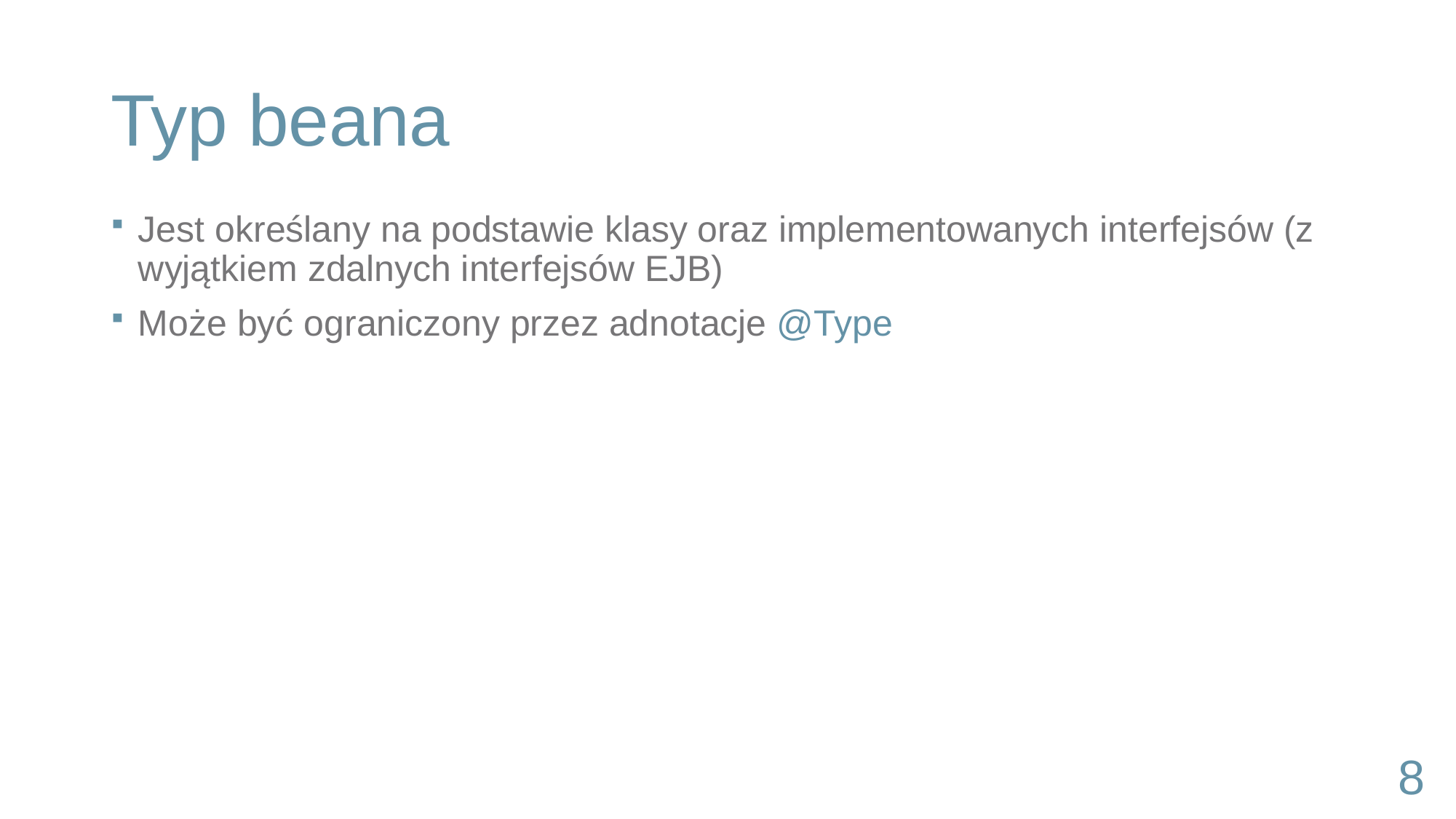

# Typ beana
Jest określany na podstawie klasy oraz implementowanych interfejsów (z wyjątkiem zdalnych interfejsów EJB)
Może być ograniczony przez adnotacje @Type
8